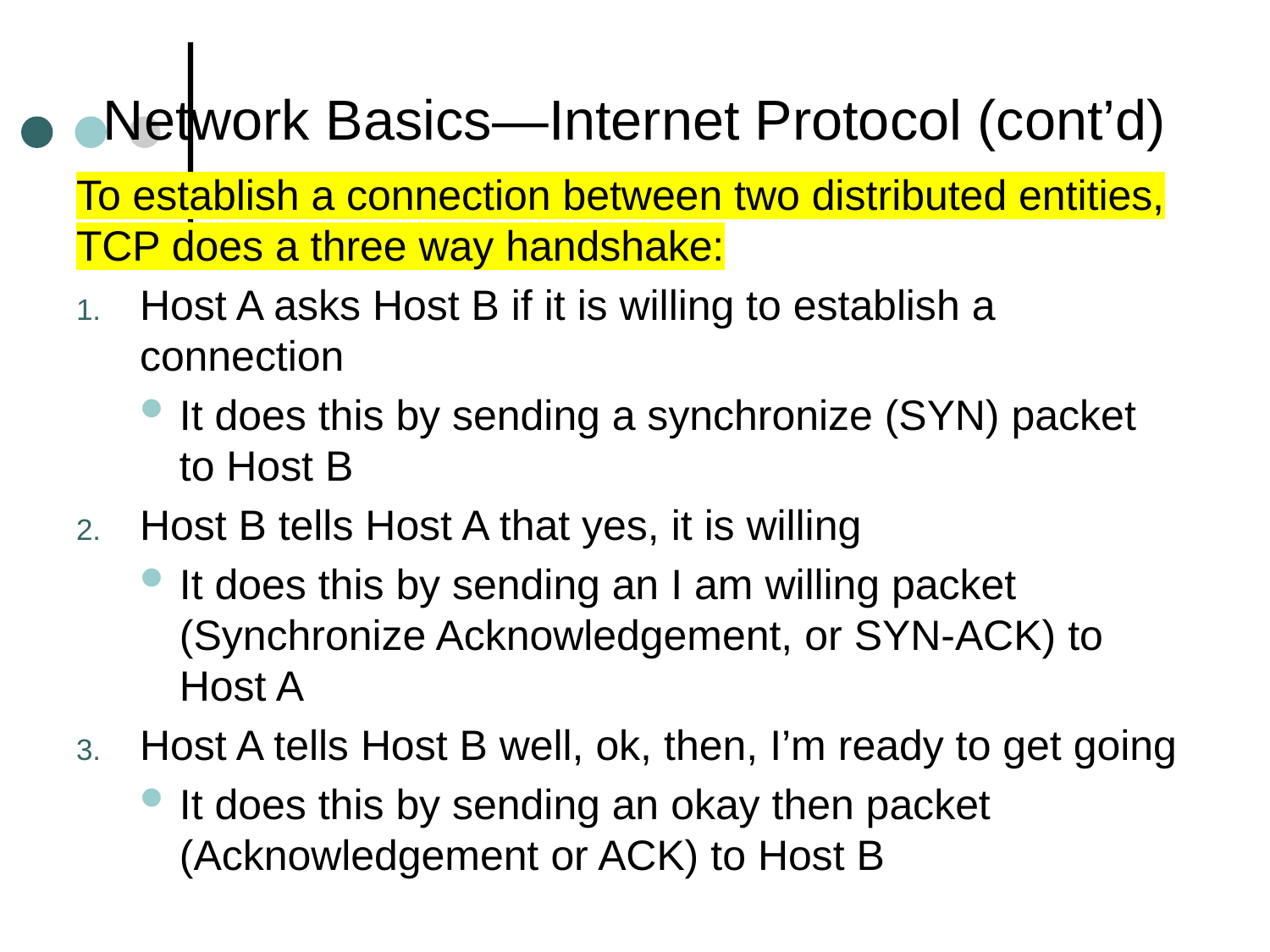

# Network Basics—Internet Protocol (cont’d)
To establish a connection between two distributed entities, TCP does a three way handshake:
Host A asks Host B if it is willing to establish a connection
It does this by sending a synchronize (SYN) packet to Host B
Host B tells Host A that yes, it is willing
It does this by sending an I am willing packet (Synchronize Acknowledgement, or SYN-ACK) to Host A
Host A tells Host B well, ok, then, I’m ready to get going
It does this by sending an okay then packet (Acknowledgement or ACK) to Host B